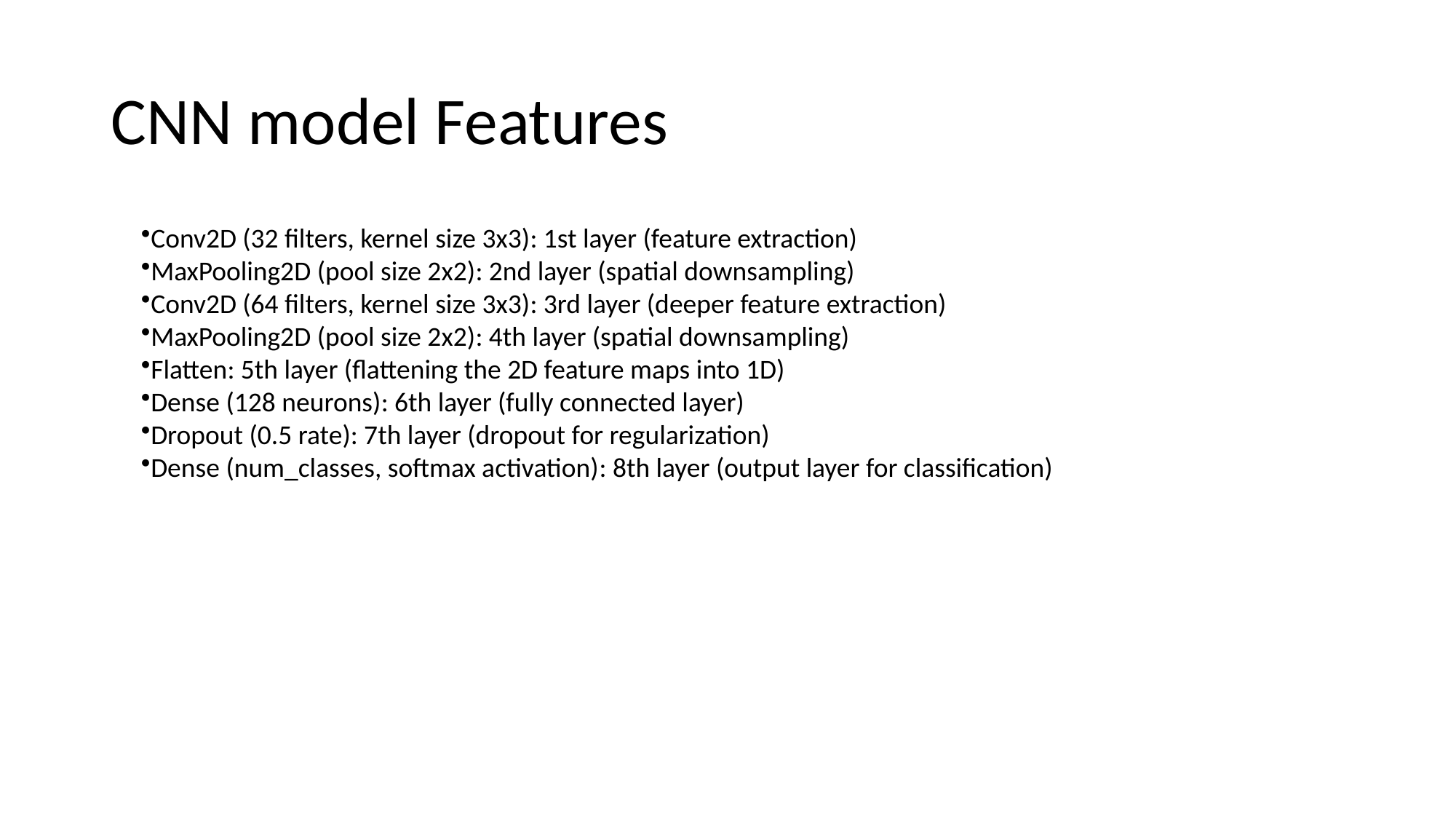

# CNN model Features
Conv2D (32 filters, kernel size 3x3): 1st layer (feature extraction)
MaxPooling2D (pool size 2x2): 2nd layer (spatial downsampling)
Conv2D (64 filters, kernel size 3x3): 3rd layer (deeper feature extraction)
MaxPooling2D (pool size 2x2): 4th layer (spatial downsampling)
Flatten: 5th layer (flattening the 2D feature maps into 1D)
Dense (128 neurons): 6th layer (fully connected layer)
Dropout (0.5 rate): 7th layer (dropout for regularization)
Dense (num_classes, softmax activation): 8th layer (output layer for classification)